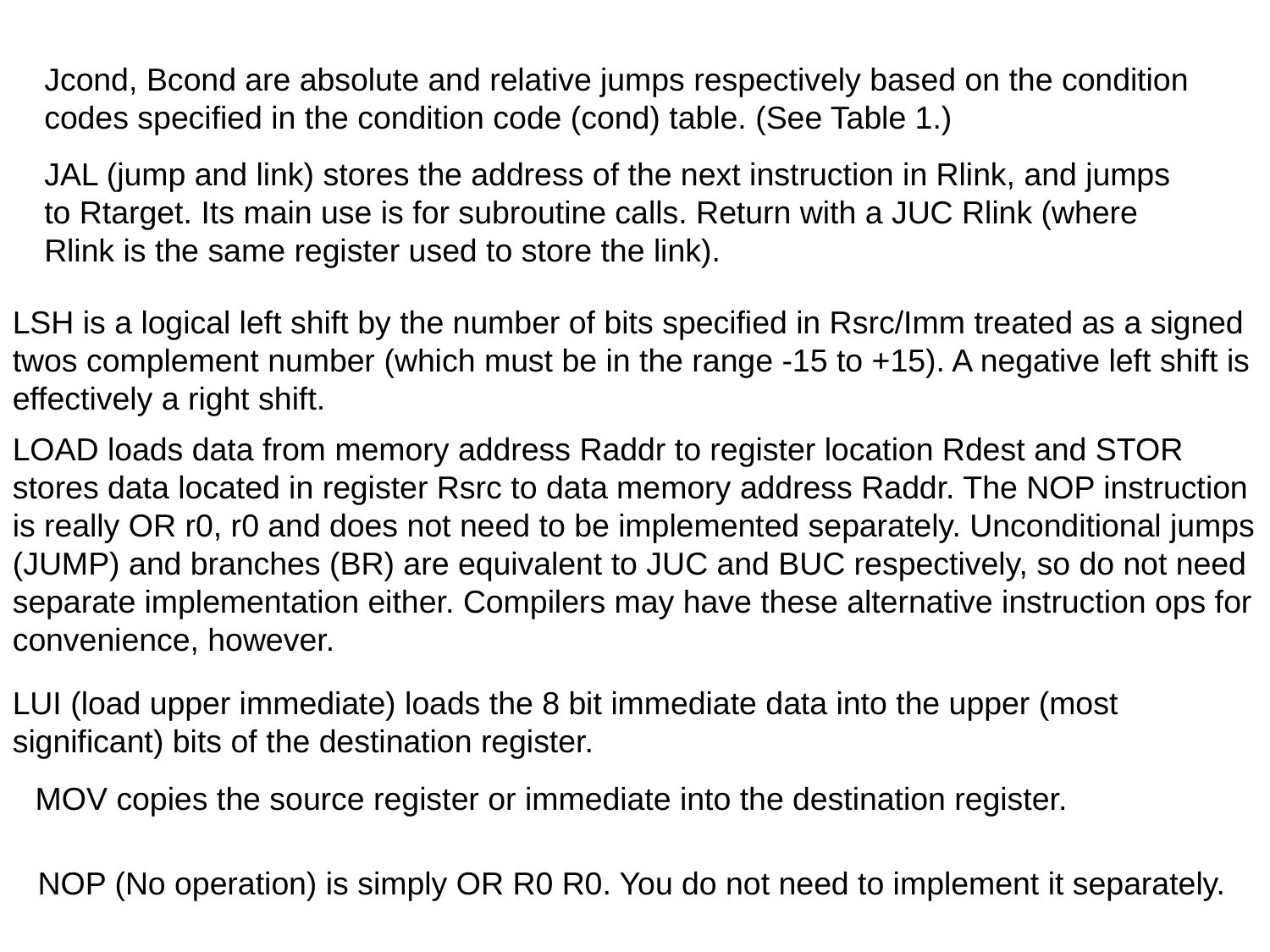

Jcond, Bcond are absolute and relative jumps respectively based on the condition codes specified in the condition code (cond) table. (See Table 1.)
JAL (jump and link) stores the address of the next instruction in Rlink, and jumps to Rtarget. Its main use is for subroutine calls. Return with a JUC Rlink (where Rlink is the same register used to store the link).
LSH is a logical left shift by the number of bits specified in Rsrc/Imm treated as a signed twos complement number (which must be in the range -15 to +15). A negative left shift is effectively a right shift.
LOAD loads data from memory address Raddr to register location Rdest and STOR stores data located in register Rsrc to data memory address Raddr. The NOP instruction is really OR r0, r0 and does not need to be implemented separately. Unconditional jumps (JUMP) and branches (BR) are equivalent to JUC and BUC respectively, so do not need separate implementation either. Compilers may have these alternative instruction ops for convenience, however.
LUI (load upper immediate) loads the 8 bit immediate data into the upper (most significant) bits of the destination register.
MOV copies the source register or immediate into the destination register.
NOP (No operation) is simply OR R0 R0. You do not need to implement it separately.